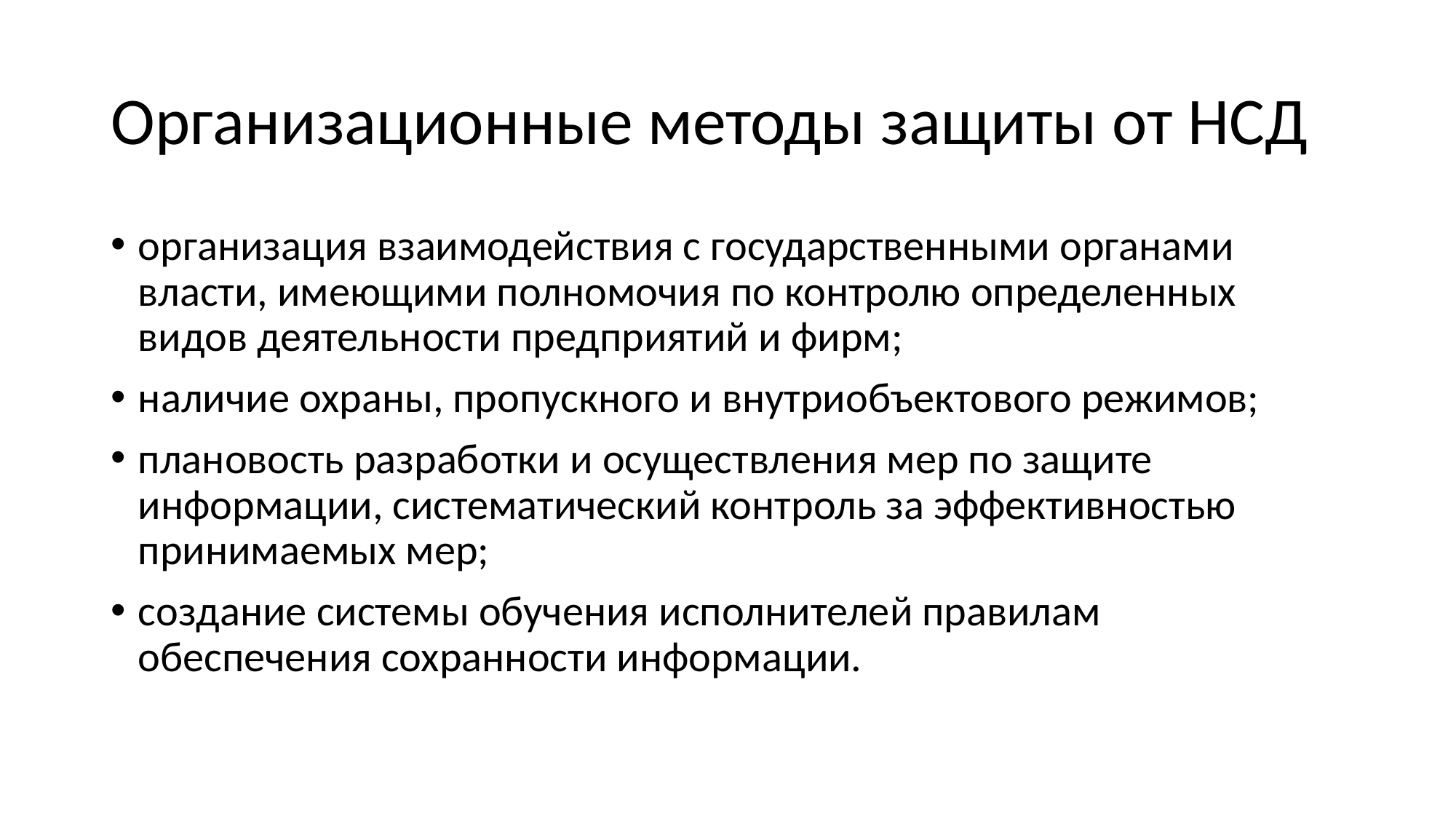

# Организационные методы защиты от НСД
организация взаимодействия с государственными органами власти, имеющими полномочия по контролю определенных видов деятельности предприятий и фирм;
наличие охраны, пропускного и внутриобъектового режимов;
плановость разработки и осуществления мер по защите информации, систематический контроль за эффективностью принимаемых мер;
создание системы обучения исполнителей правилам обеспечения сохранности информации.